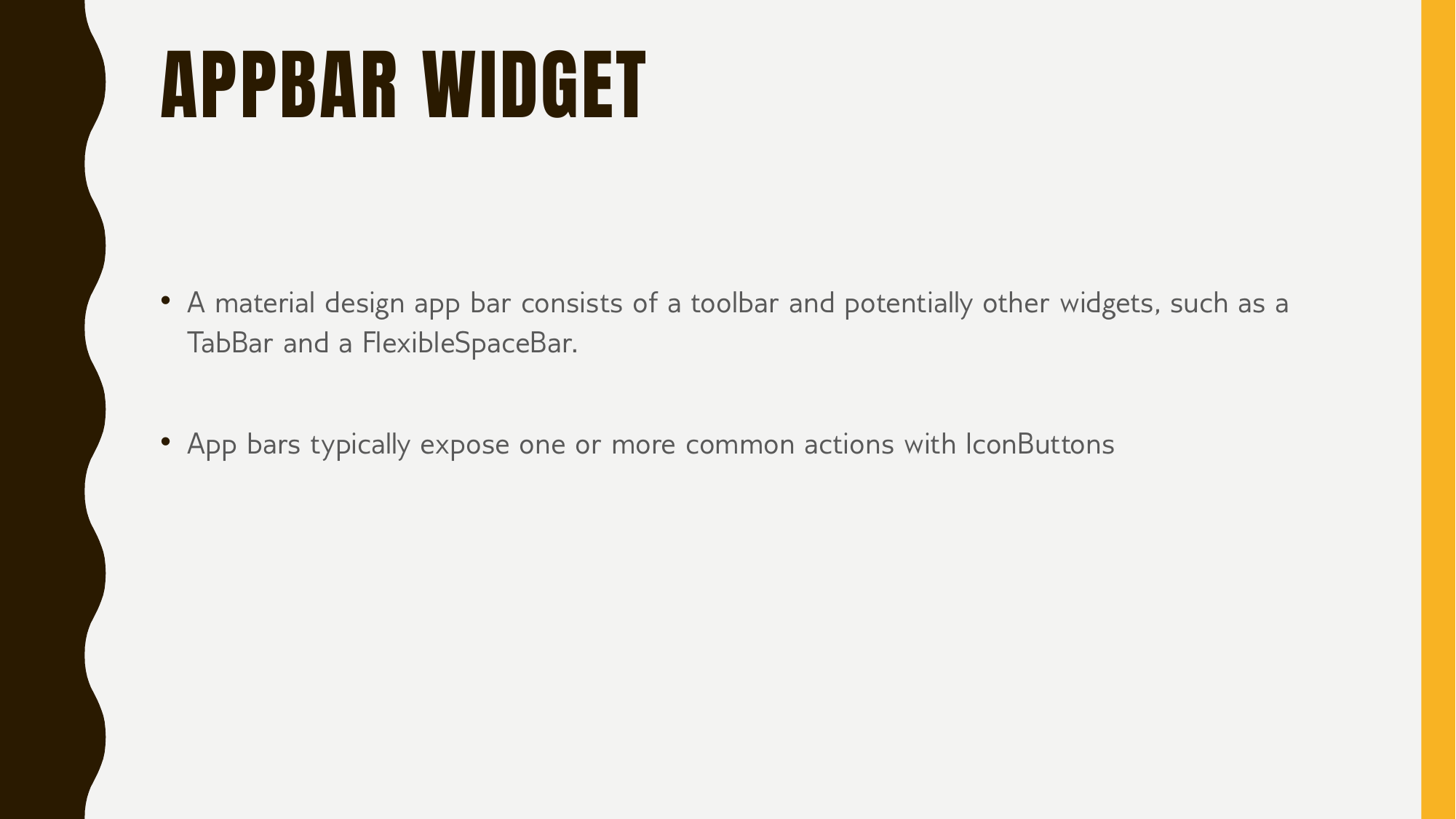

# Appbar widget
A material design app bar consists of a toolbar and potentially other widgets, such as a TabBar and a FlexibleSpaceBar.

App bars typically expose one or more common actions with IconButtons